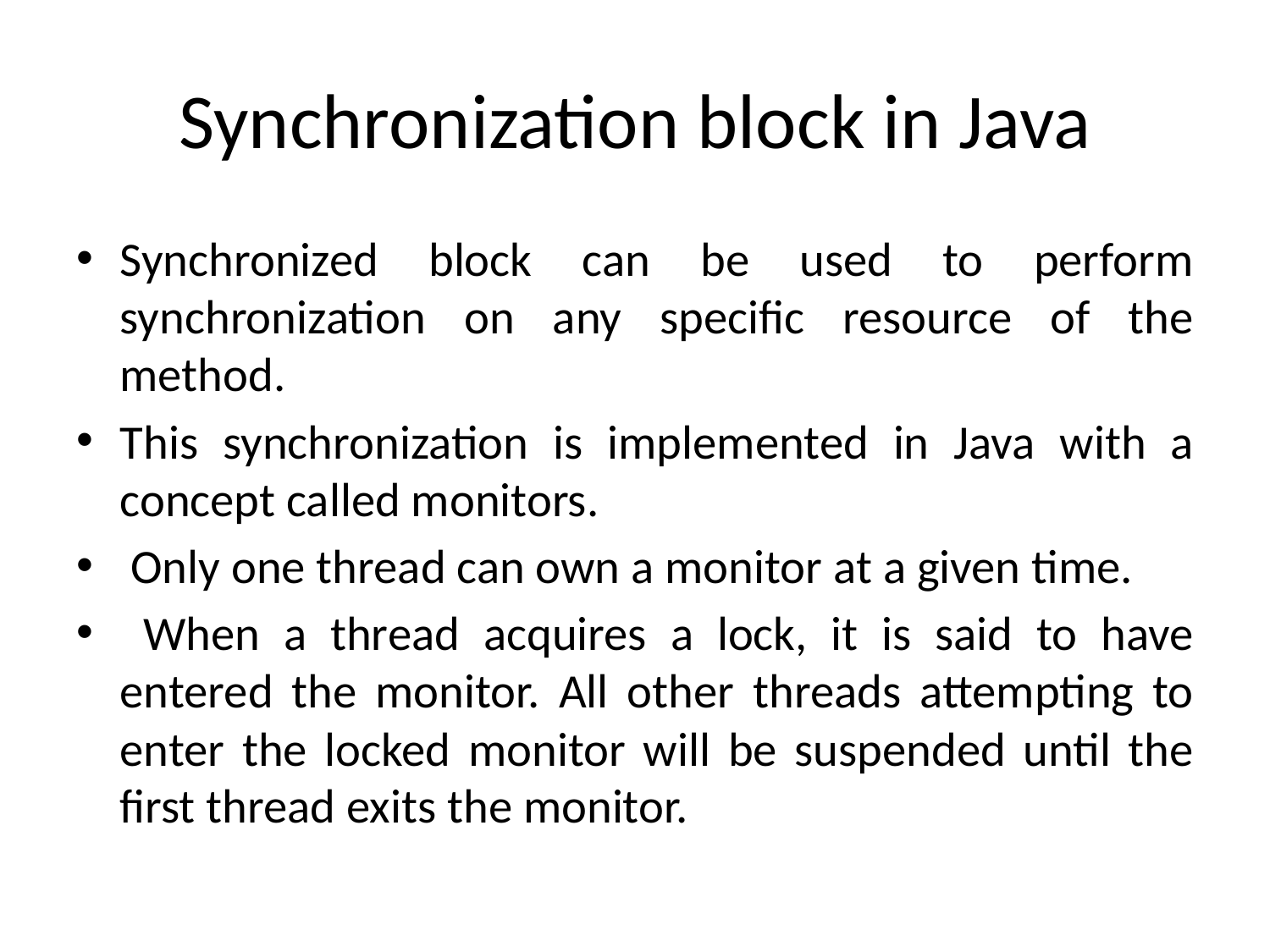

# Synchronization block in Java
Synchronized block can be used to perform synchronization on any specific resource of the method.
This synchronization is implemented in Java with a concept called monitors.
 Only one thread can own a monitor at a given time.
 When a thread acquires a lock, it is said to have entered the monitor. All other threads attempting to enter the locked monitor will be suspended until the first thread exits the monitor.